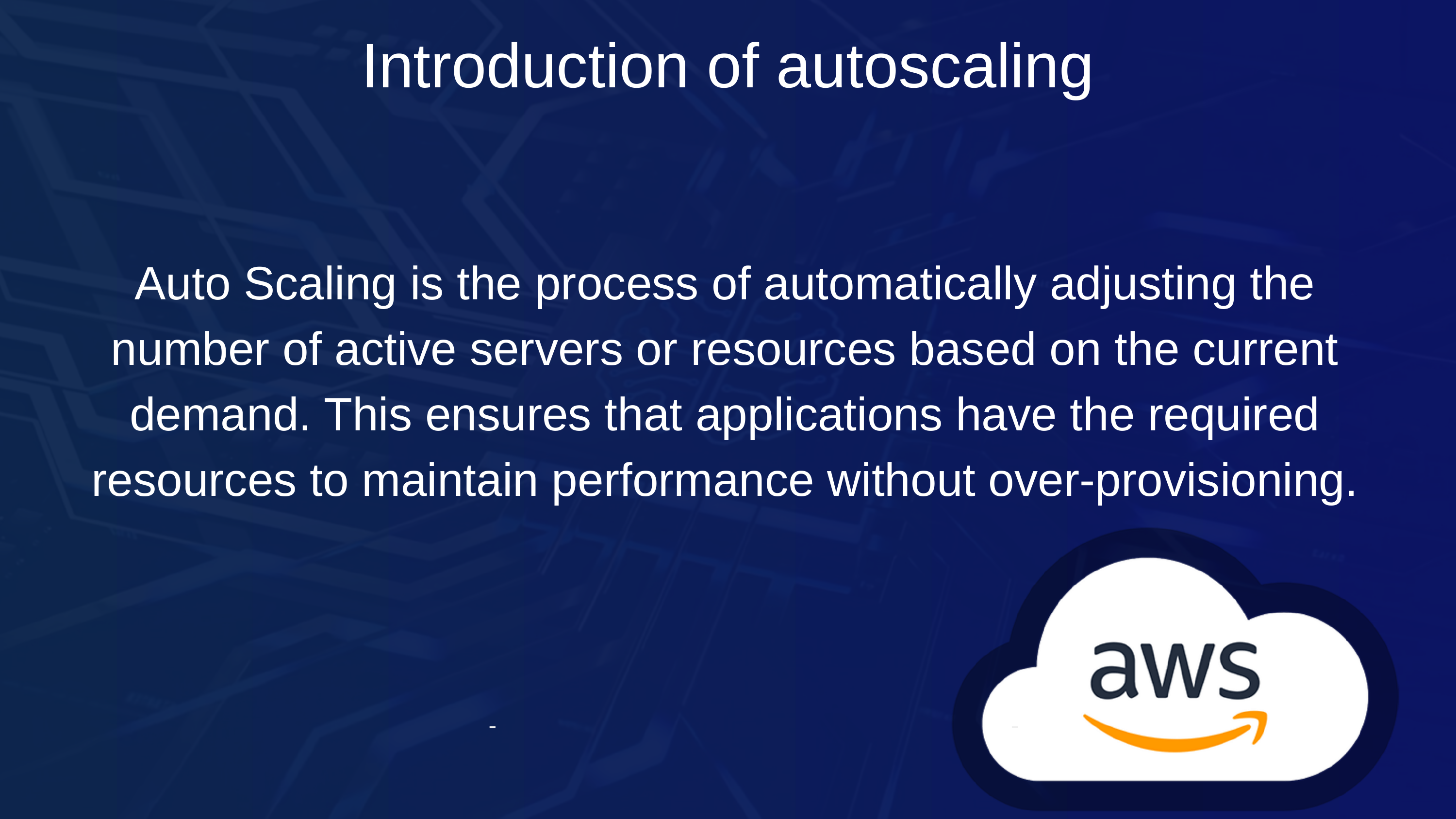

Introduction of autoscaling
Auto Scaling is the process of automatically adjusting the number of active servers or resources based on the current demand. This ensures that applications have the required resources to maintain performance without over-provisioning.

-
-